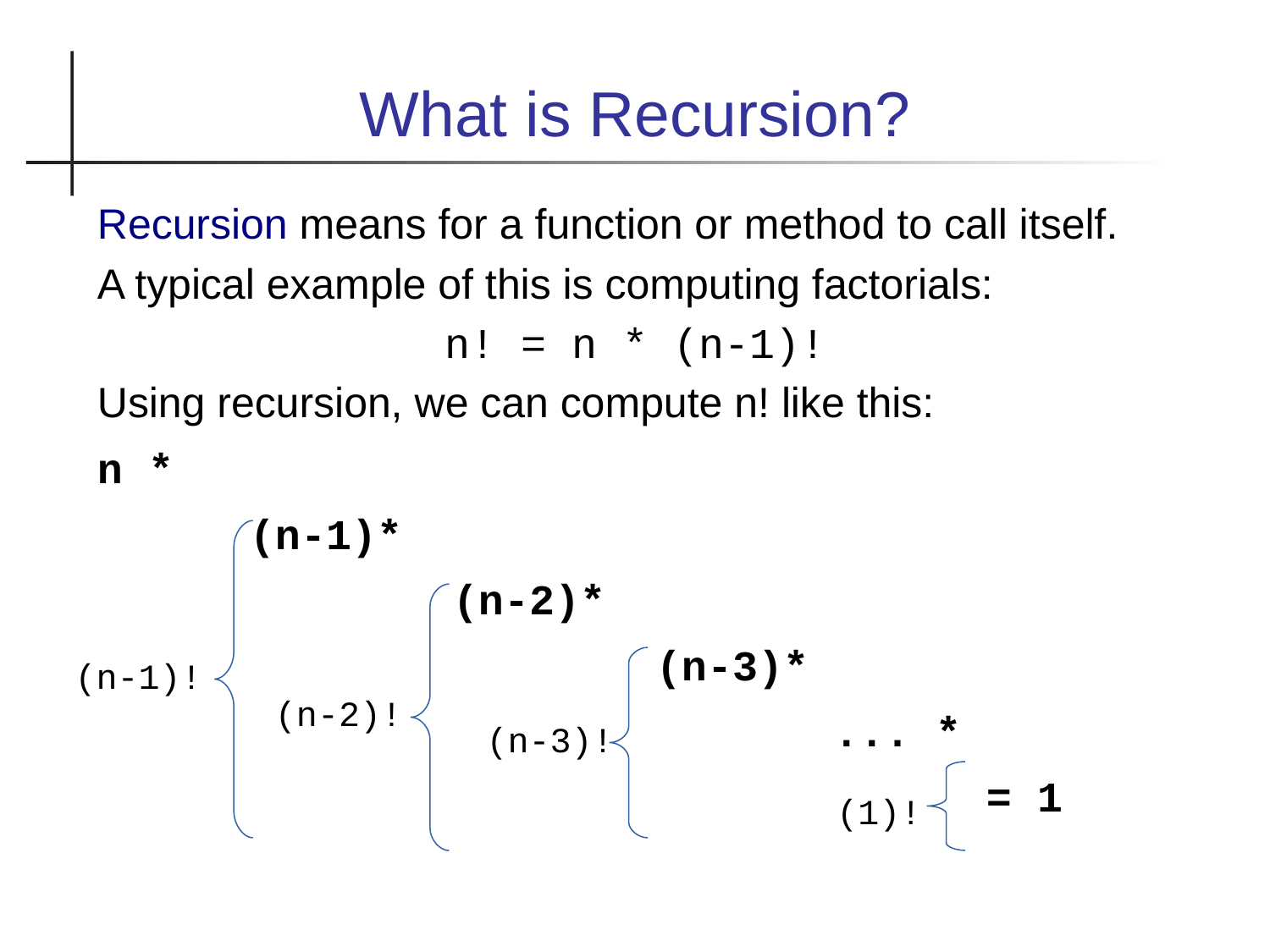

What is Recursion?
Recursion means for a function or method to call itself.
A typical example of this is computing factorials:
n! = n * (n-1)!
Using recursion, we can compute n! like this:
n *
      (n-1)*
              (n-2)*
                      (n-3)*
                             ... *
                                   = 1

(n-1)!

(n-2)!
(n-3)!

(1)!